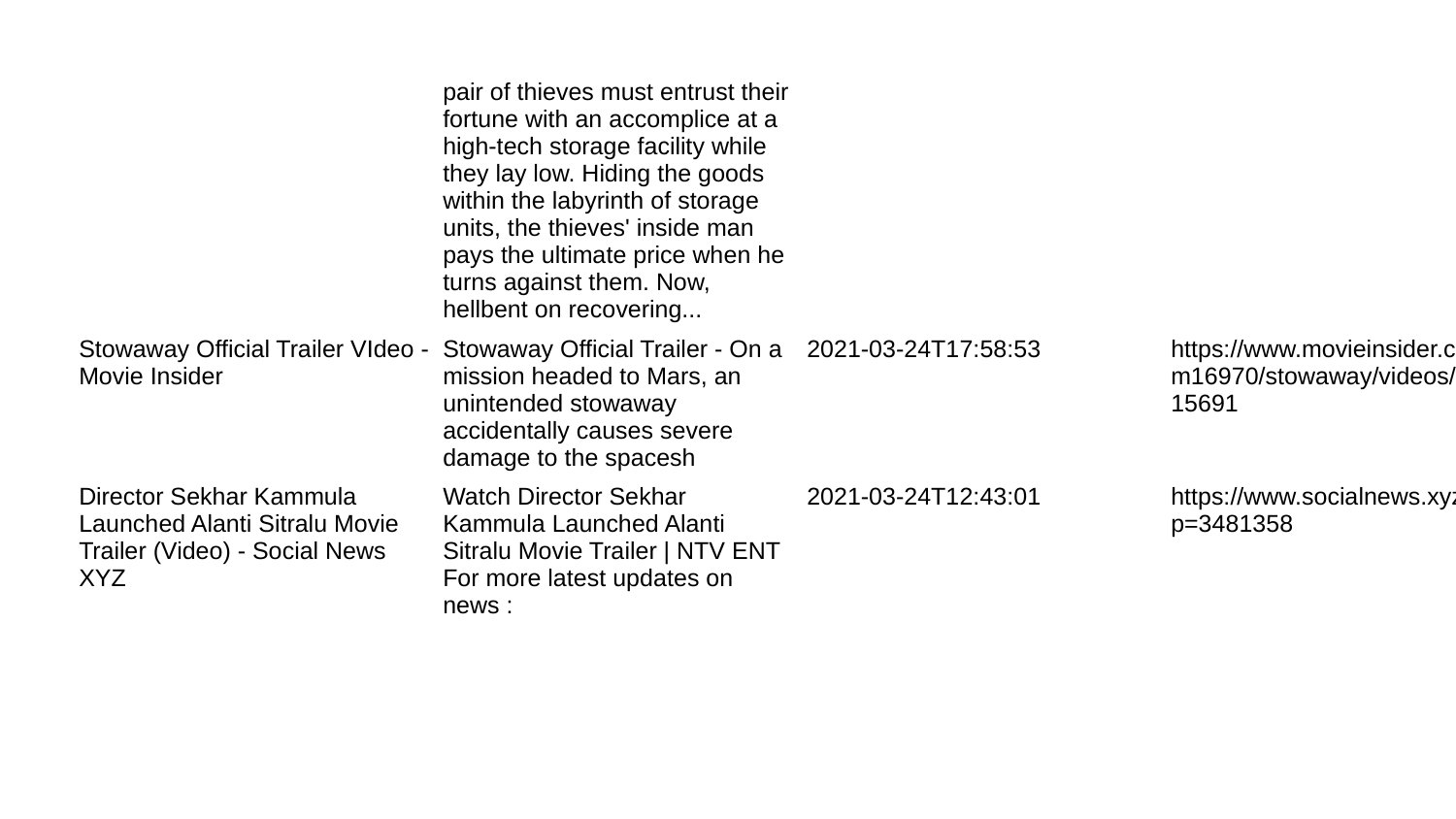

|  | pair of thieves must entrust their fortune with an accomplice at a high-tech storage facility while they lay low. Hiding the goods within the labyrinth of storage units, the thieves' inside man pays the ultimate price when he turns against them. Now, hellbent on recovering... |  |  |
| --- | --- | --- | --- |
| Stowaway Official Trailer VIdeo - Movie Insider | Stowaway Official Trailer - On a mission headed to Mars, an unintended stowaway accidentally causes severe damage to the spacesh | 2021-03-24T17:58:53 | https://www.movieinsider.com/m16970/stowaway/videos/15691 |
| Director Sekhar Kammula Launched Alanti Sitralu Movie Trailer (Video) - Social News XYZ | Watch Director Sekhar Kammula Launched Alanti Sitralu Movie Trailer | NTV ENT For more latest updates on news : | 2021-03-24T12:43:01 | https://www.socialnews.xyz/?p=3481358 |